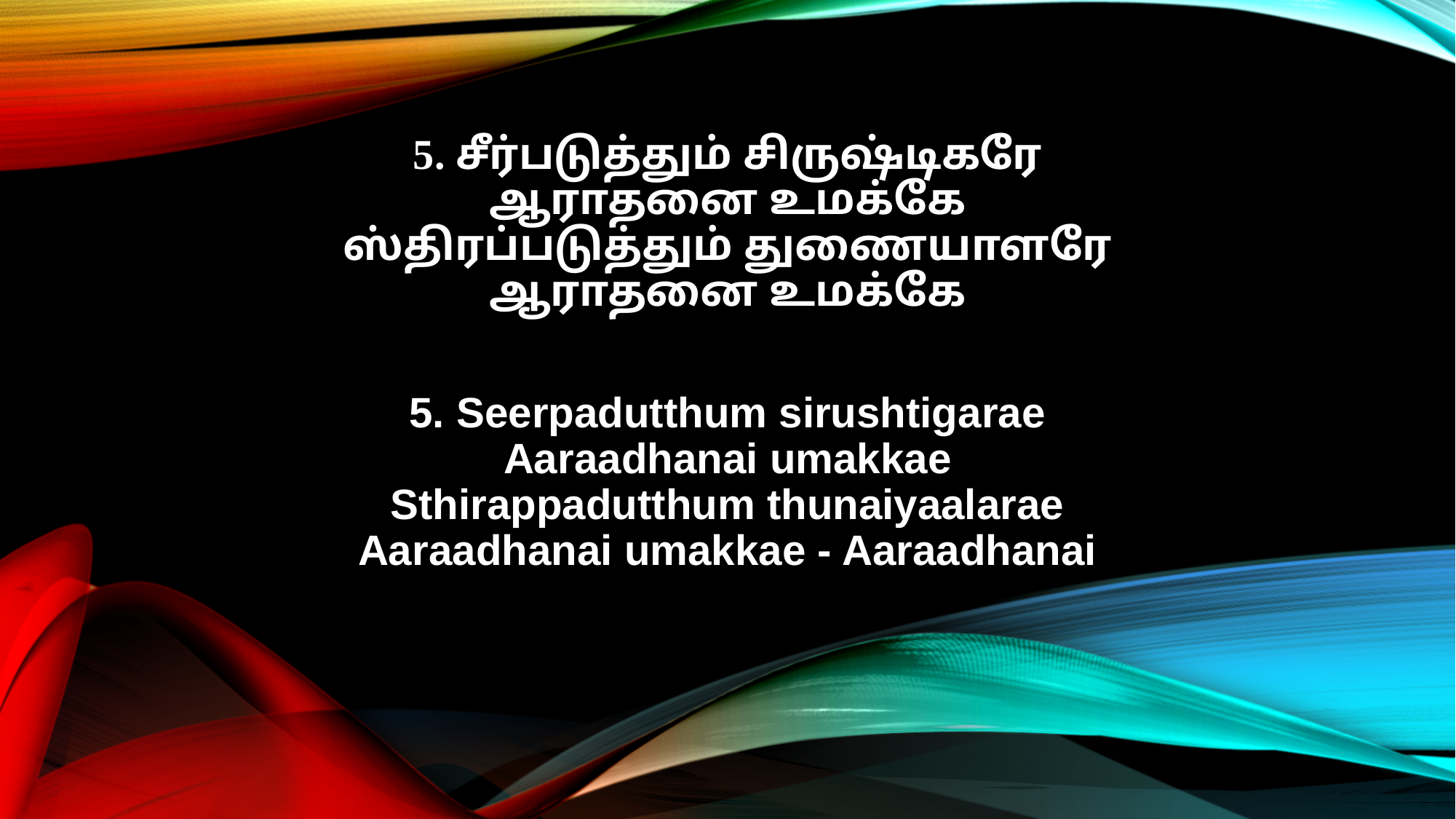

5. சீர்படுத்தும் சிருஷ்டிகரே
ஆராதனை உமக்கே
ஸ்திரப்படுத்தும் துணையாளரே
ஆராதனை உமக்கே

5. Seerpadutthum sirushtigarae
Aaraadhanai umakkae
Sthirappadutthum thunaiyaalarae
Aaraadhanai umakkae - Aaraadhanai